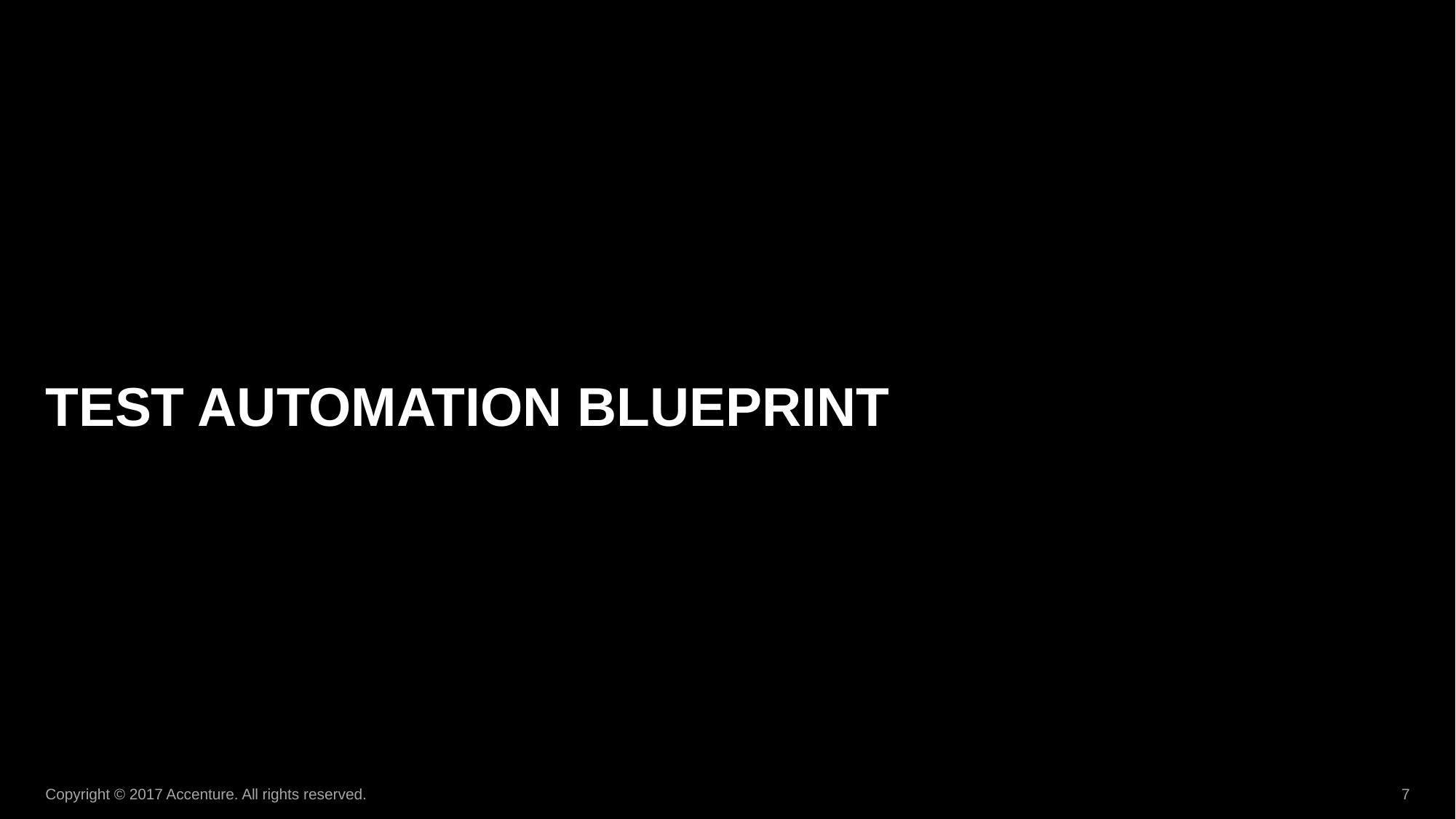

# Test automation Blueprint
Copyright © 2017 Accenture. All rights reserved.
7